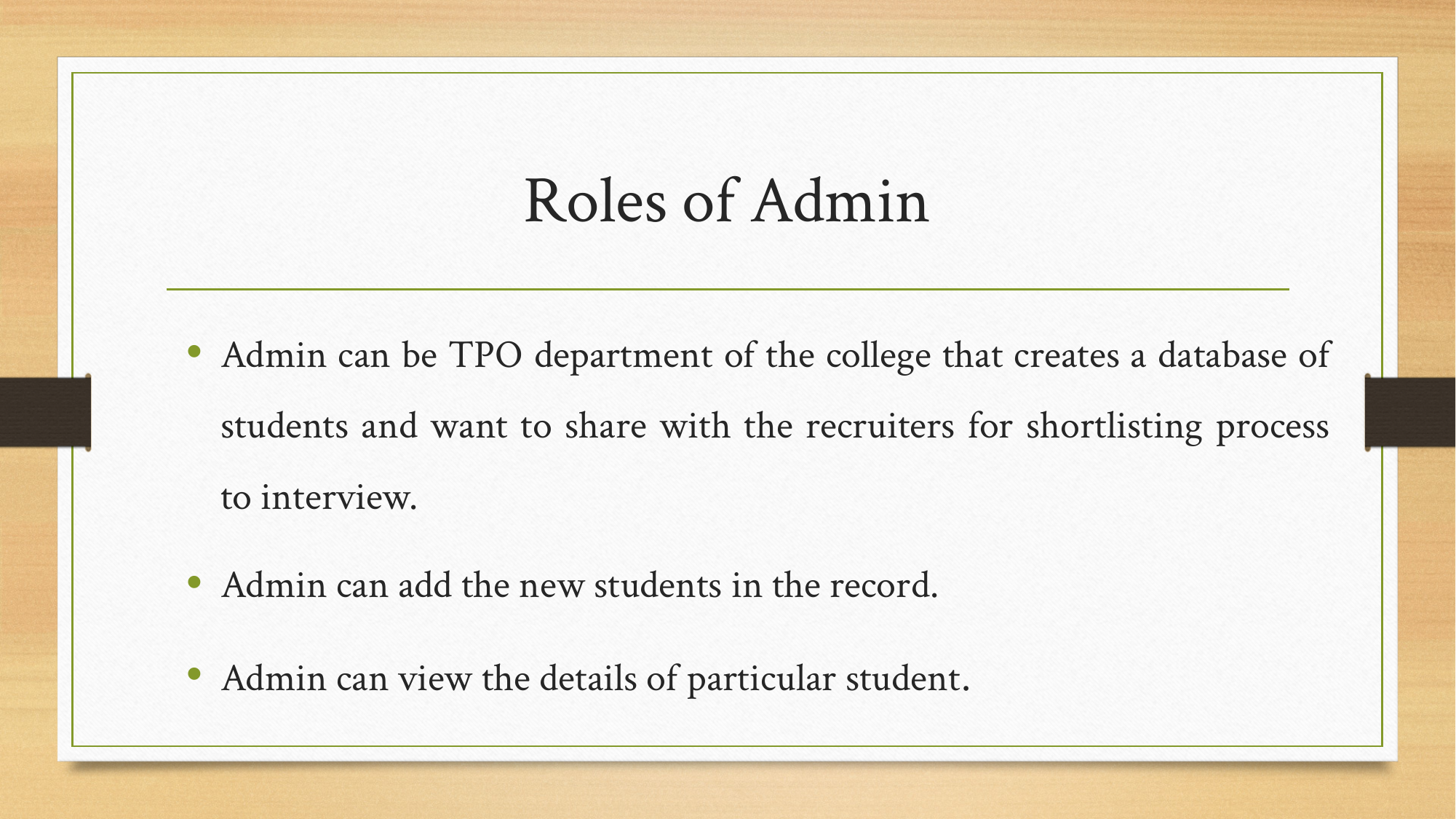

# Roles of Admin
Admin can be TPO department of the college that creates a database of students and want to share with the recruiters for shortlisting process to interview.
Admin can add the new students in the record.
Admin can view the details of particular student.